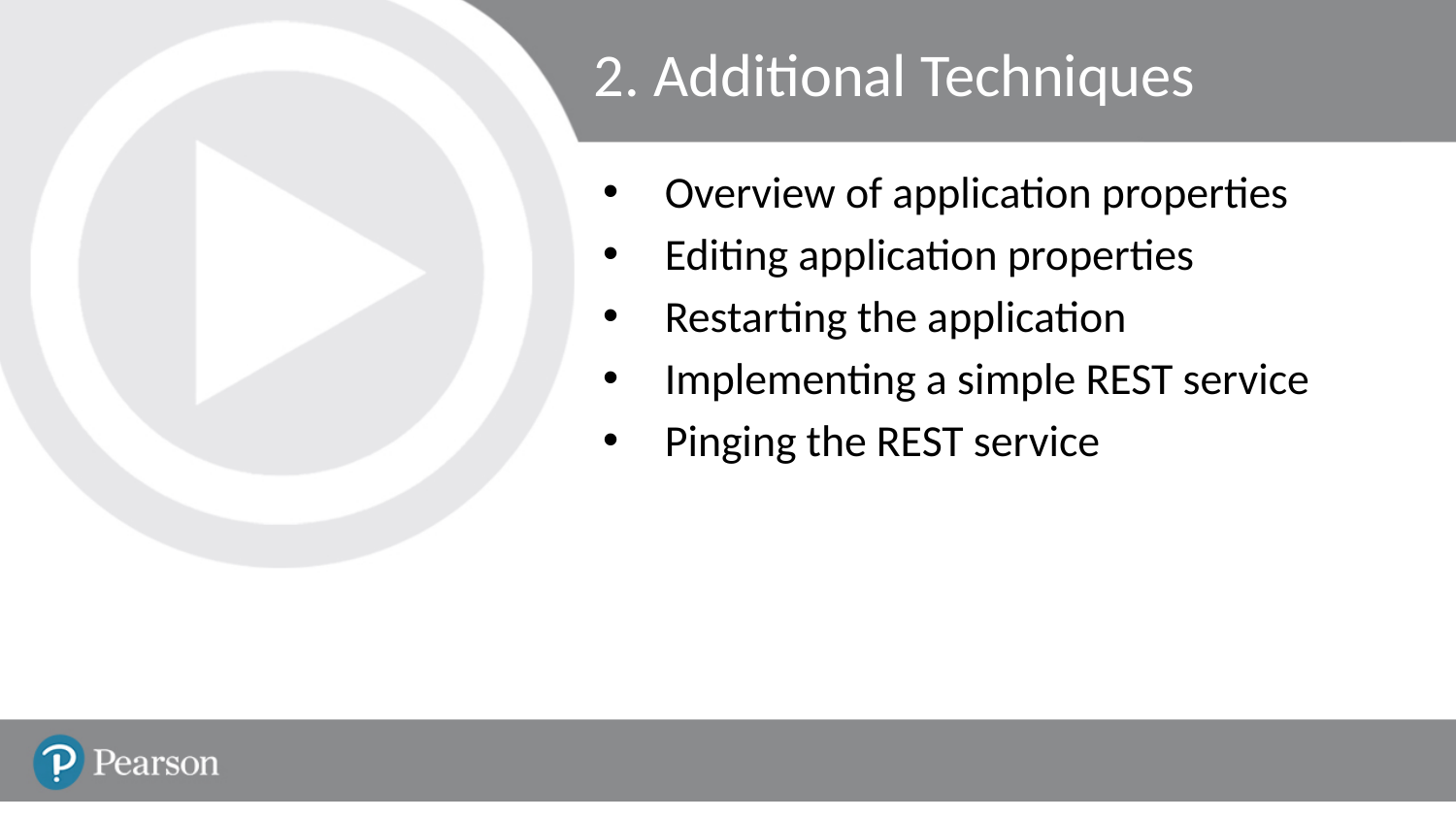

# 2. Additional Techniques
Overview of application properties
Editing application properties
Restarting the application
Implementing a simple REST service
Pinging the REST service